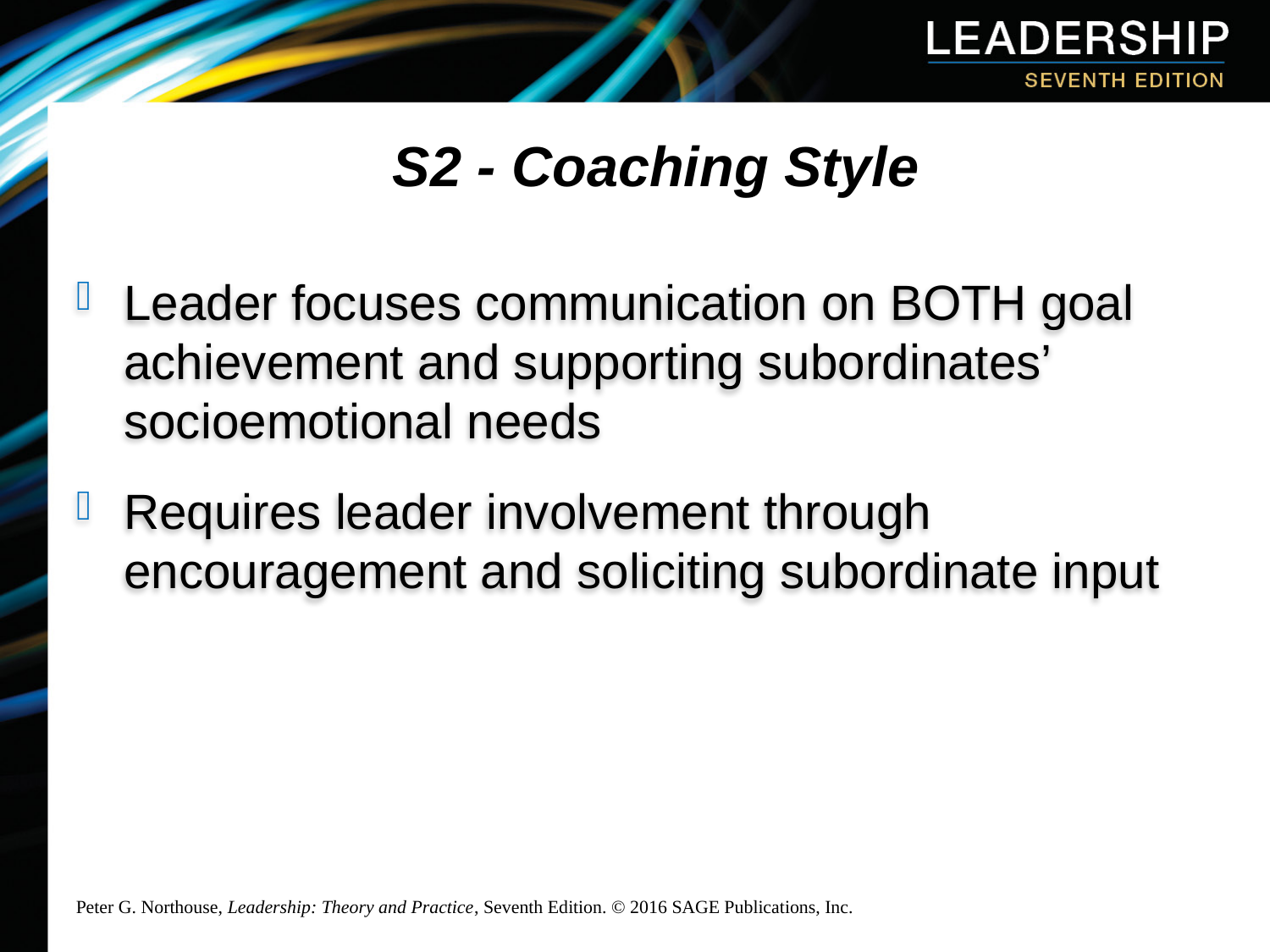

# S2 - Coaching Style
Leader focuses communication on BOTH goal achievement and supporting subordinates’ socioemotional needs
Requires leader involvement through encouragement and soliciting subordinate input
Peter G. Northouse, Leadership: Theory and Practice, Seventh Edition. © 2016 SAGE Publications, Inc.